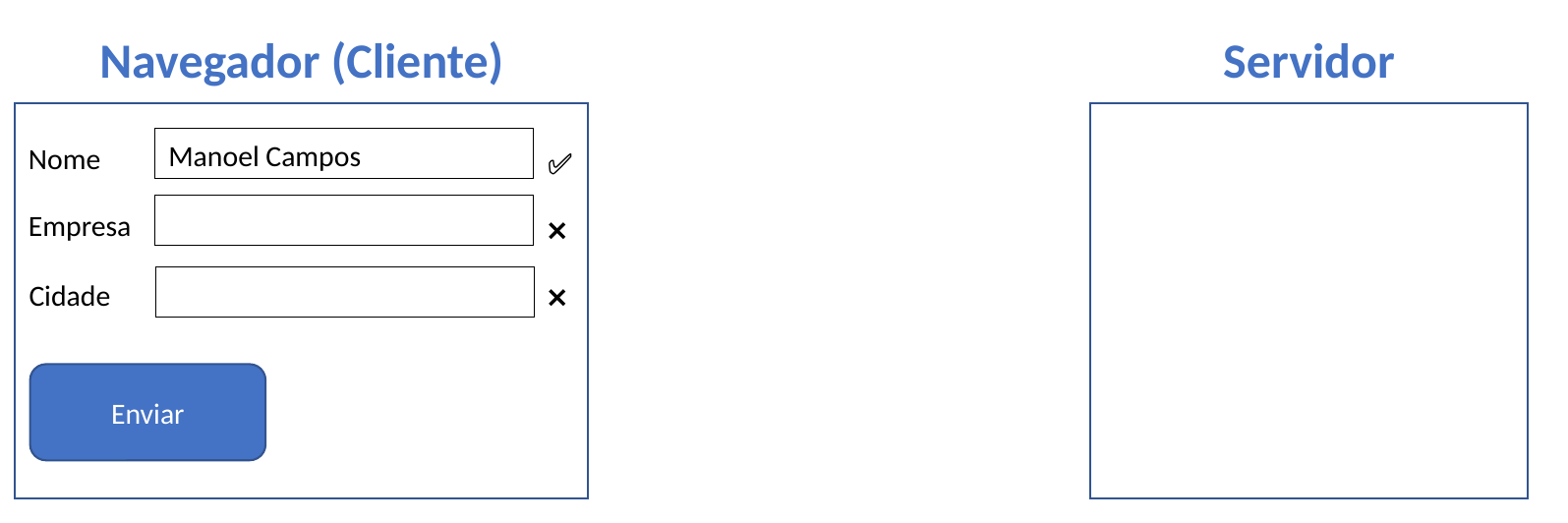

Navegador (Cliente)
Servidor

Manoel Campos
Nome
✅
❌
❌

Empresa

Cidade
Enviar